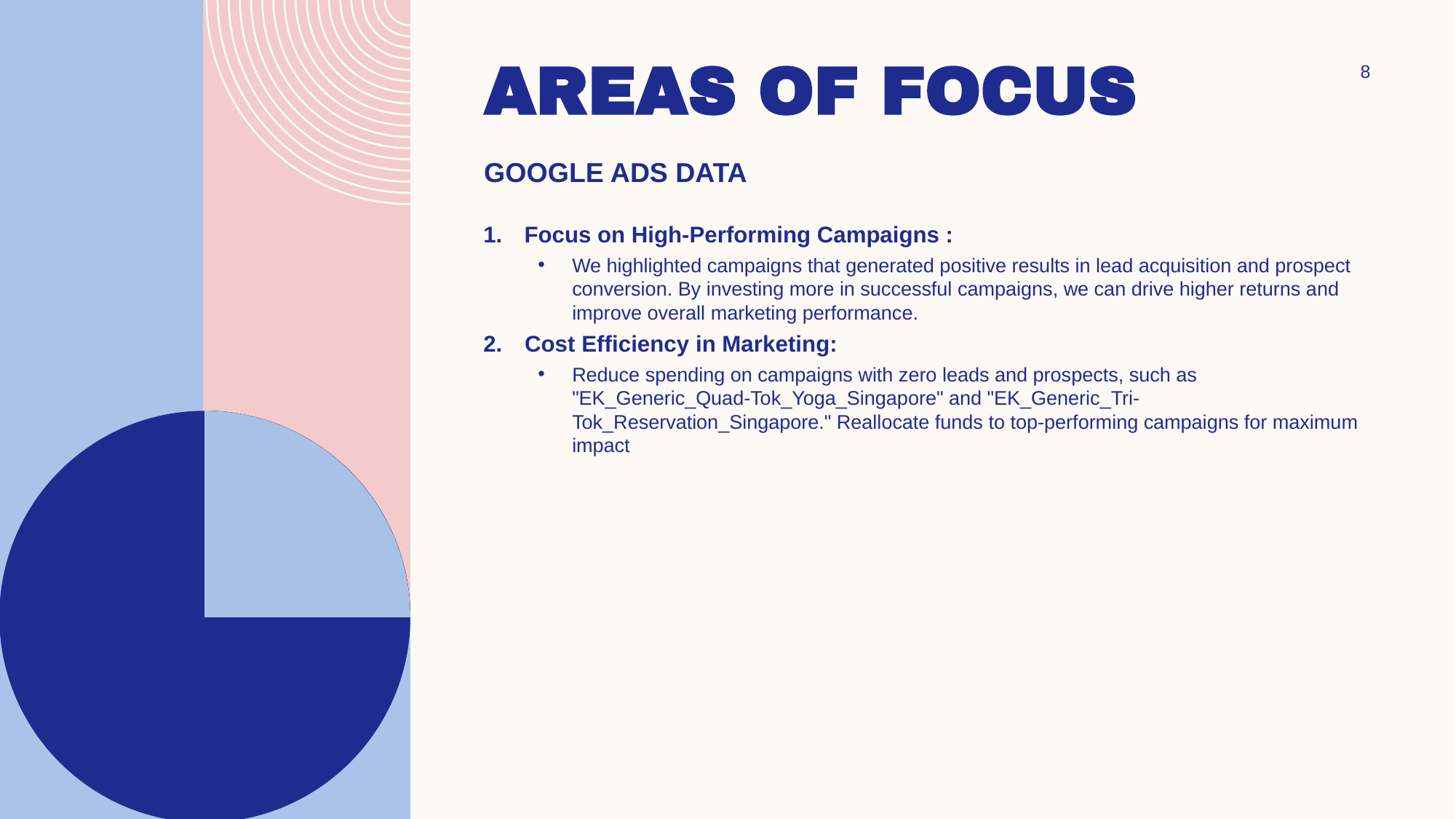

# AREAS OF FOCUS
8
GOOGLE ADS DATA
Focus on High-Performing Campaigns :
We highlighted campaigns that generated positive results in lead acquisition and prospect conversion. By investing more in successful campaigns, we can drive higher returns and improve overall marketing performance.
Cost Efficiency in Marketing:
Reduce spending on campaigns with zero leads and prospects, such as "EK_Generic_Quad-Tok_Yoga_Singapore" and "EK_Generic_Tri-Tok_Reservation_Singapore." Reallocate funds to top-performing campaigns for maximum impact